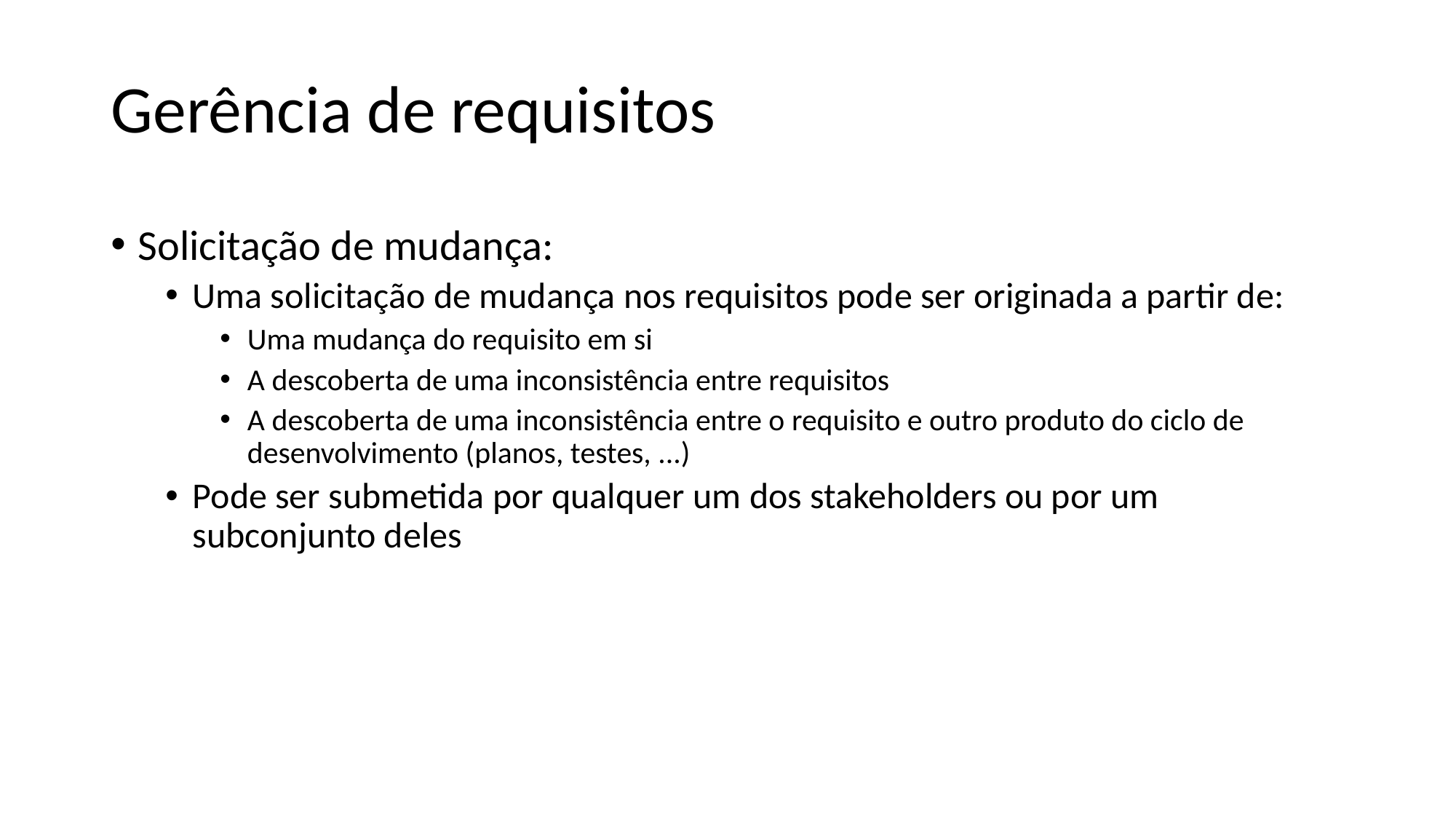

# Gerência de requisitos
Solicitação de mudança:
Uma solicitação de mudança nos requisitos pode ser originada a partir de:
Uma mudança do requisito em si
A descoberta de uma inconsistência entre requisitos
A descoberta de uma inconsistência entre o requisito e outro produto do ciclo de desenvolvimento (planos, testes, ...)
Pode ser submetida por qualquer um dos stakeholders ou por um subconjunto deles